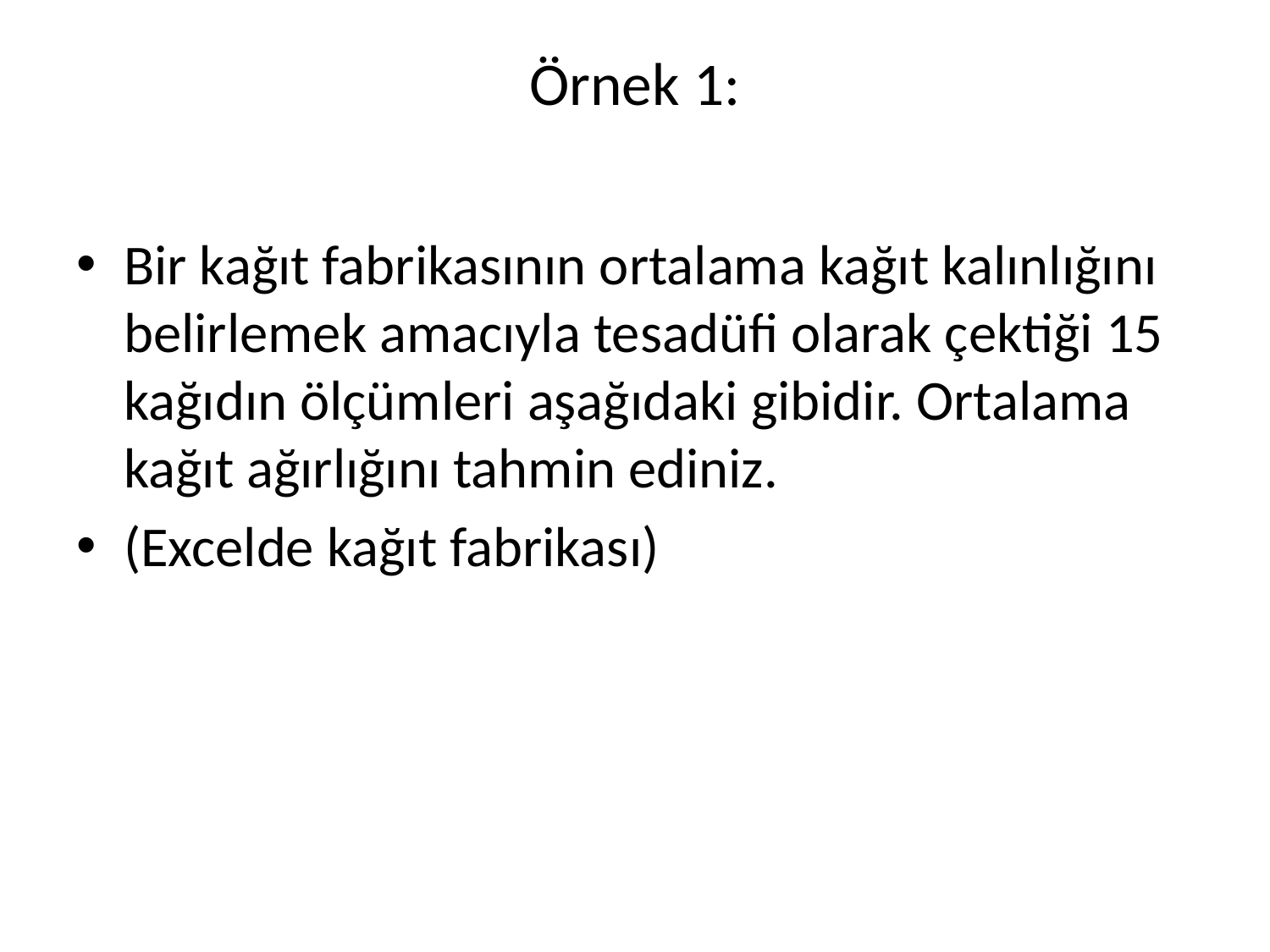

# Örnek 1:
Bir kağıt fabrikasının ortalama kağıt kalınlığını belirlemek amacıyla tesadüfi olarak çektiği 15 kağıdın ölçümleri aşağıdaki gibidir. Ortalama kağıt ağırlığını tahmin ediniz.
(Excelde kağıt fabrikası)